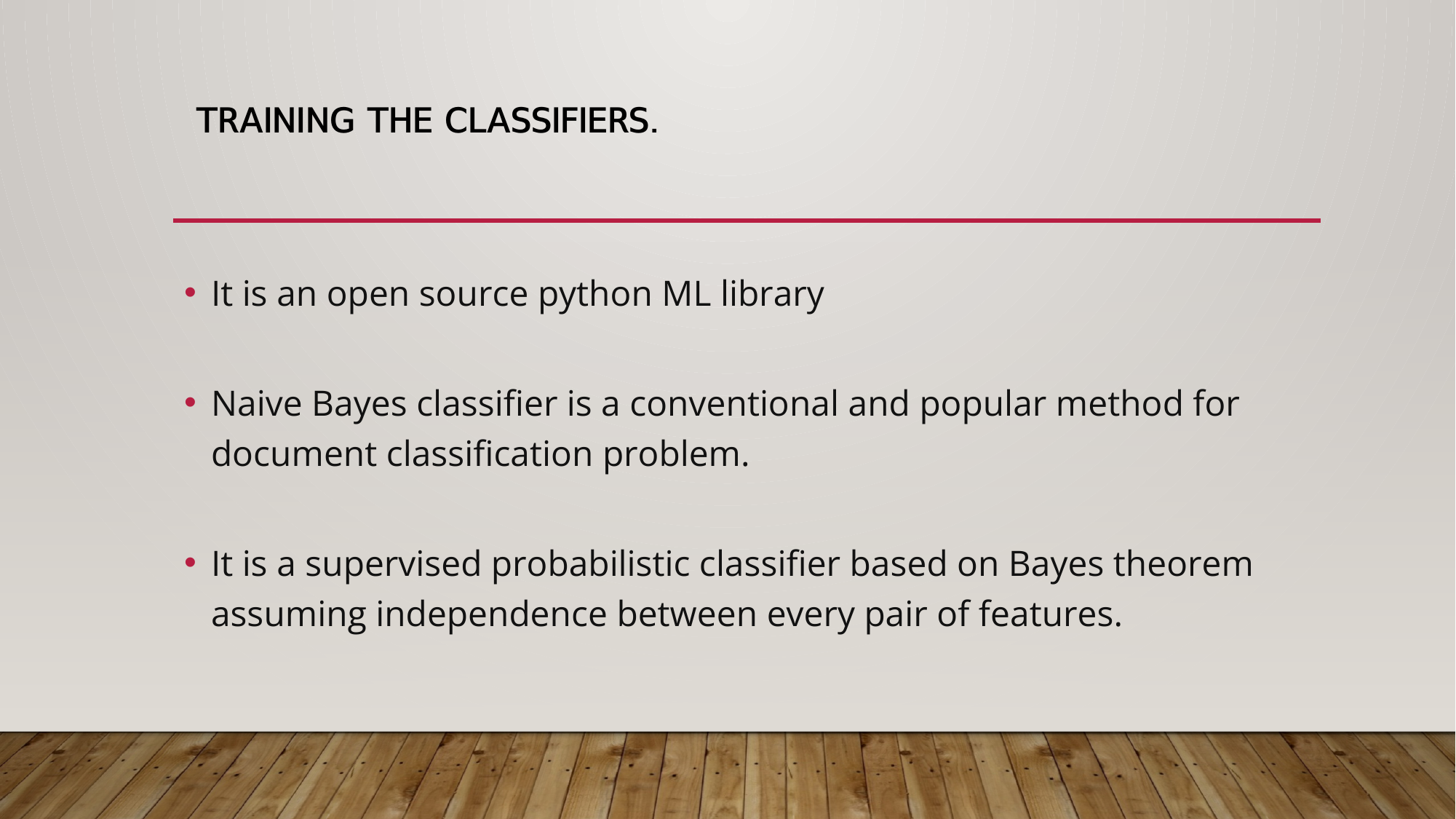

# Training the classifiers.

It is an open source python ML library

Naive Bayes classifier is a conventional and popular method for document classification problem.

It is a supervised probabilistic classifier based on Bayes theorem assuming independence between every pair of features.